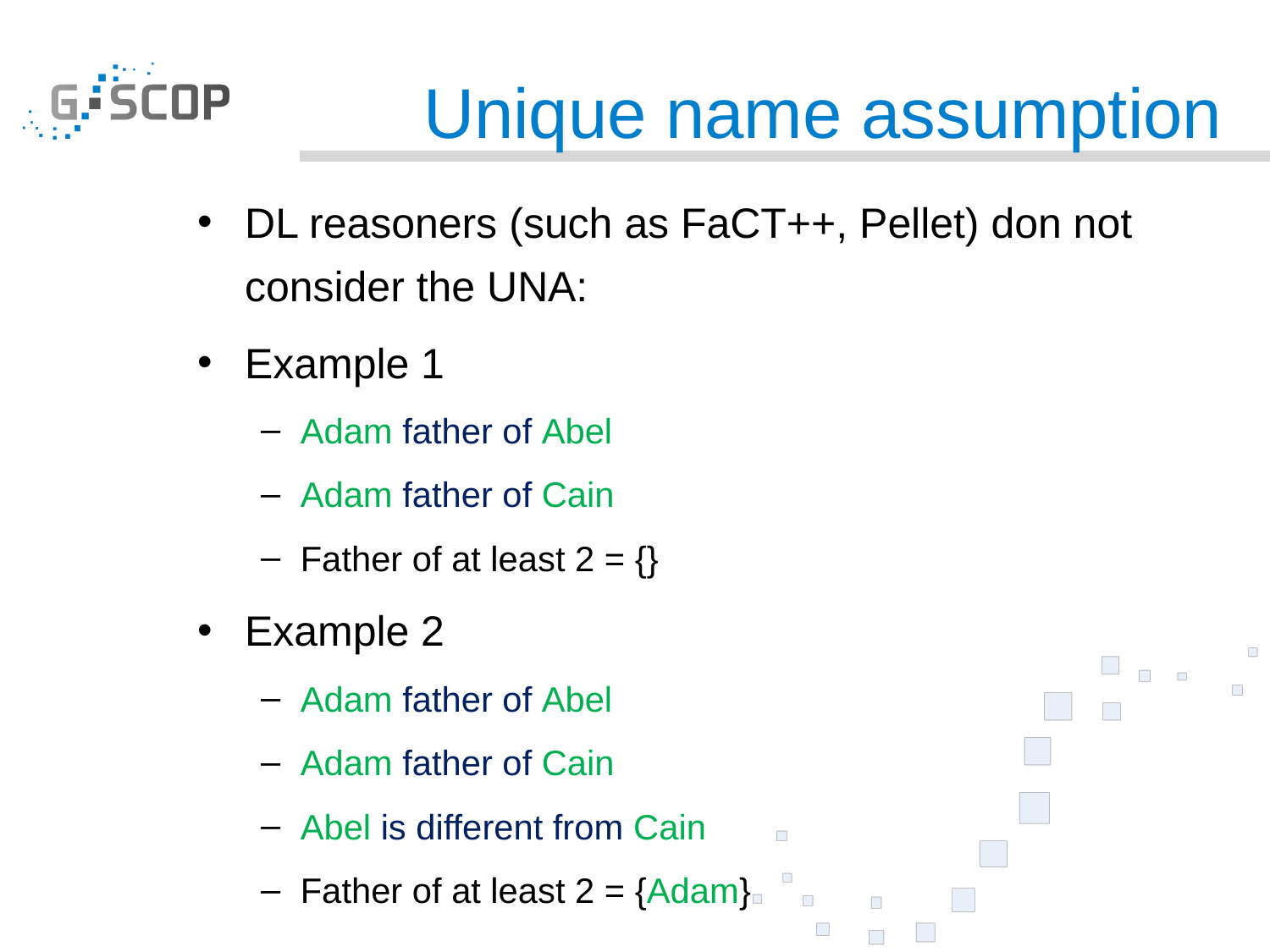

# Unique name assumption
DL reasoners (such as FaCT++, Pellet) don not consider the UNA:
Example 1
Adam father of Abel
Adam father of Cain
Father of at least 2 = {}
Example 2
Adam father of Abel
Adam father of Cain
Abel is different from Cain
Father of at least 2 = {Adam}